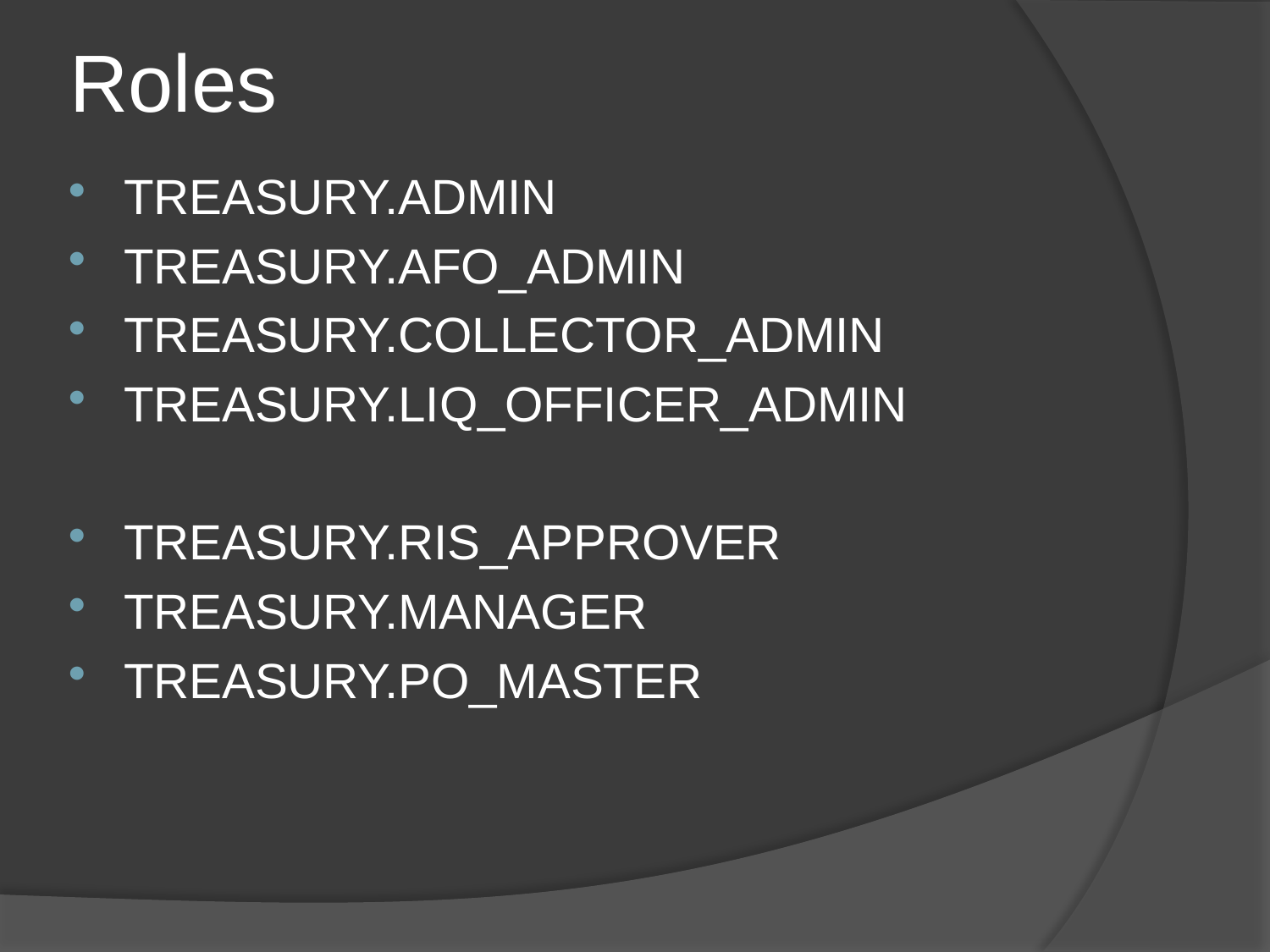

Roles
TREASURY.ADMIN
TREASURY.AFO_ADMIN
TREASURY.COLLECTOR_ADMIN
TREASURY.LIQ_OFFICER_ADMIN

TREASURY.RIS_APPROVER
TREASURY.MANAGER
TREASURY.PO_MASTER